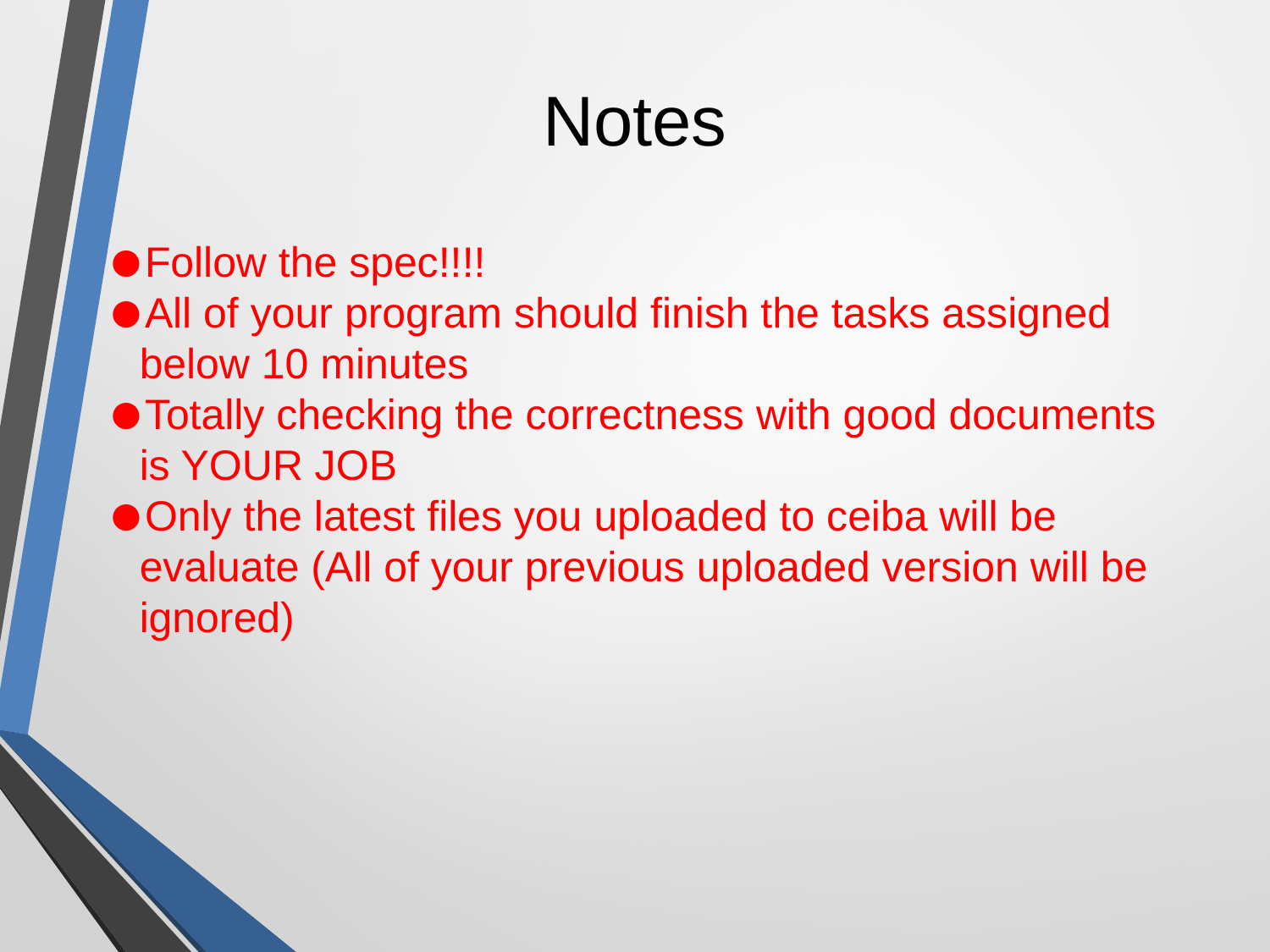

Notes
Follow the spec!!!!
All of your program should finish the tasks assigned below 10 minutes
Totally checking the correctness with good documents is YOUR JOB
Only the latest files you uploaded to ceiba will be evaluate (All of your previous uploaded version will be ignored)